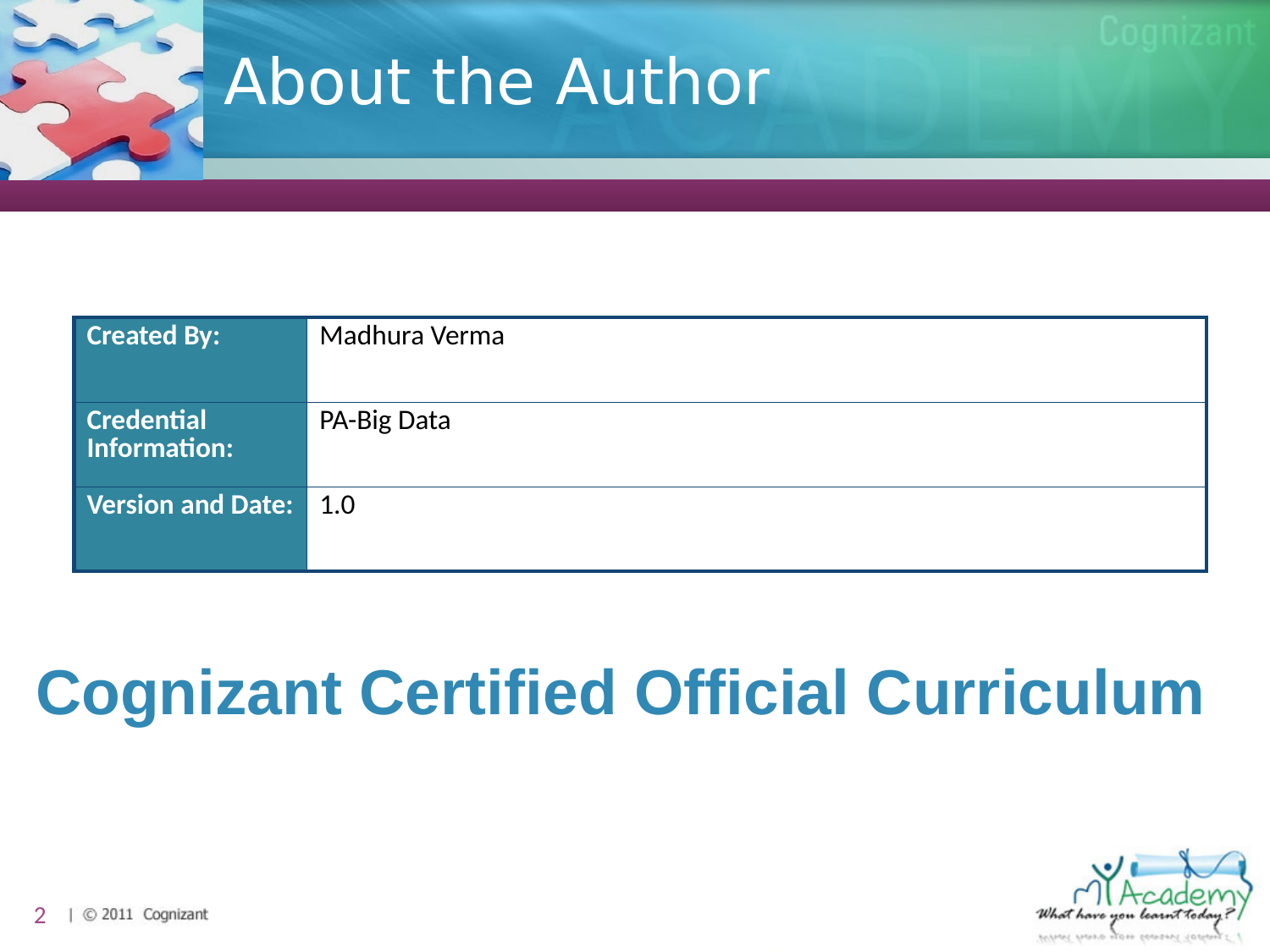

| Madhura Verma |
| --- |
| PA-Big Data |
| 1.0 |
2